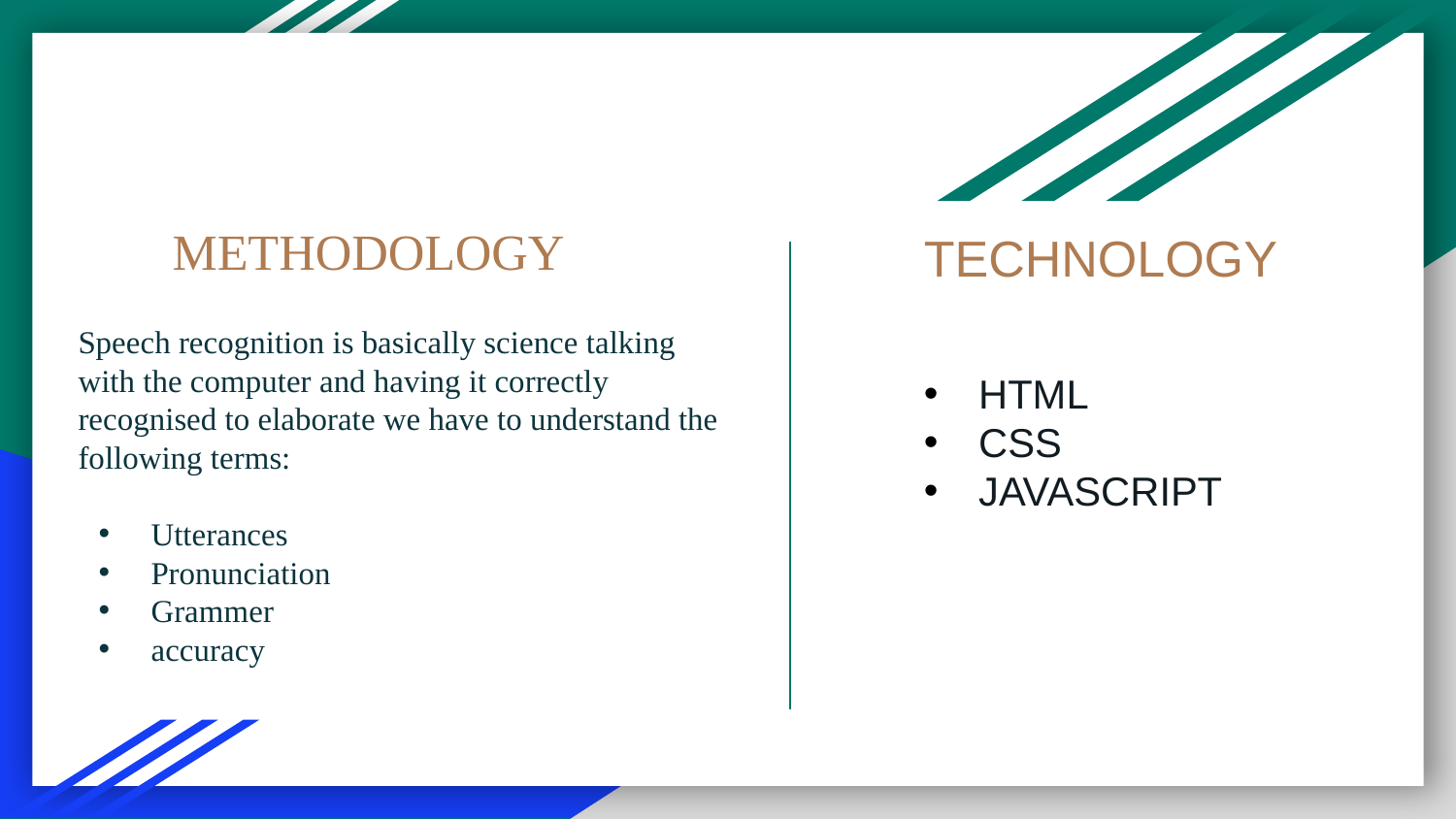

METHODOLOGY
TECHNOLOGY
# Speech recognition is basically science talking with the computer and having it correctly recognised to elaborate we have to understand the following terms:
Utterances
Pronunciation
Grammer
accuracy
HTML
CSS
JAVASCRIPT